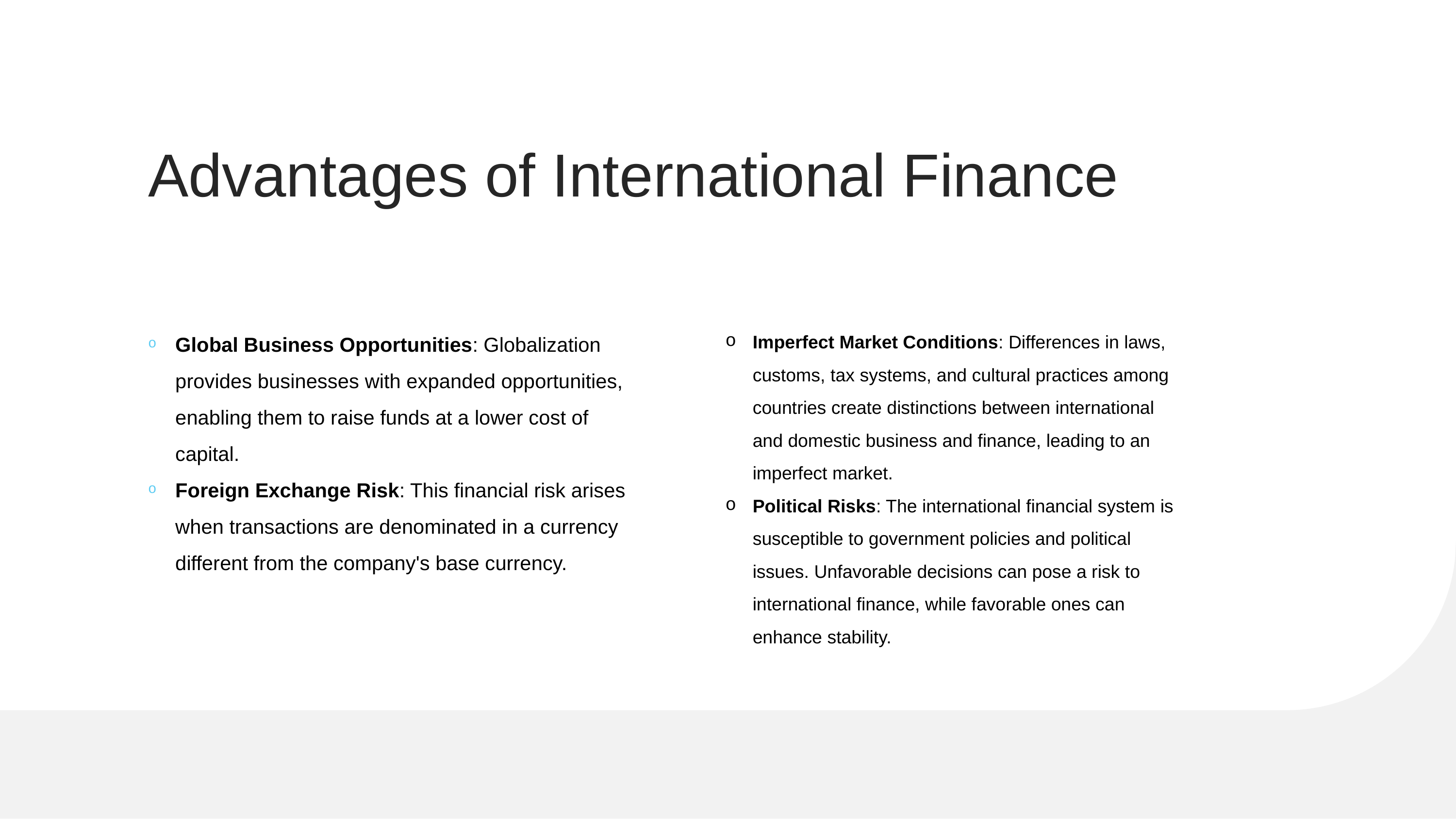

Advantages of International Finance
Global Business Opportunities: Globalization provides businesses with expanded opportunities, enabling them to raise funds at a lower cost of capital.
Foreign Exchange Risk: This financial risk arises when transactions are denominated in a currency different from the company's base currency.
Imperfect Market Conditions: Differences in laws, customs, tax systems, and cultural practices among countries create distinctions between international and domestic business and finance, leading to an imperfect market.
Political Risks: The international financial system is susceptible to government policies and political issues. Unfavorable decisions can pose a risk to international finance, while favorable ones can enhance stability.